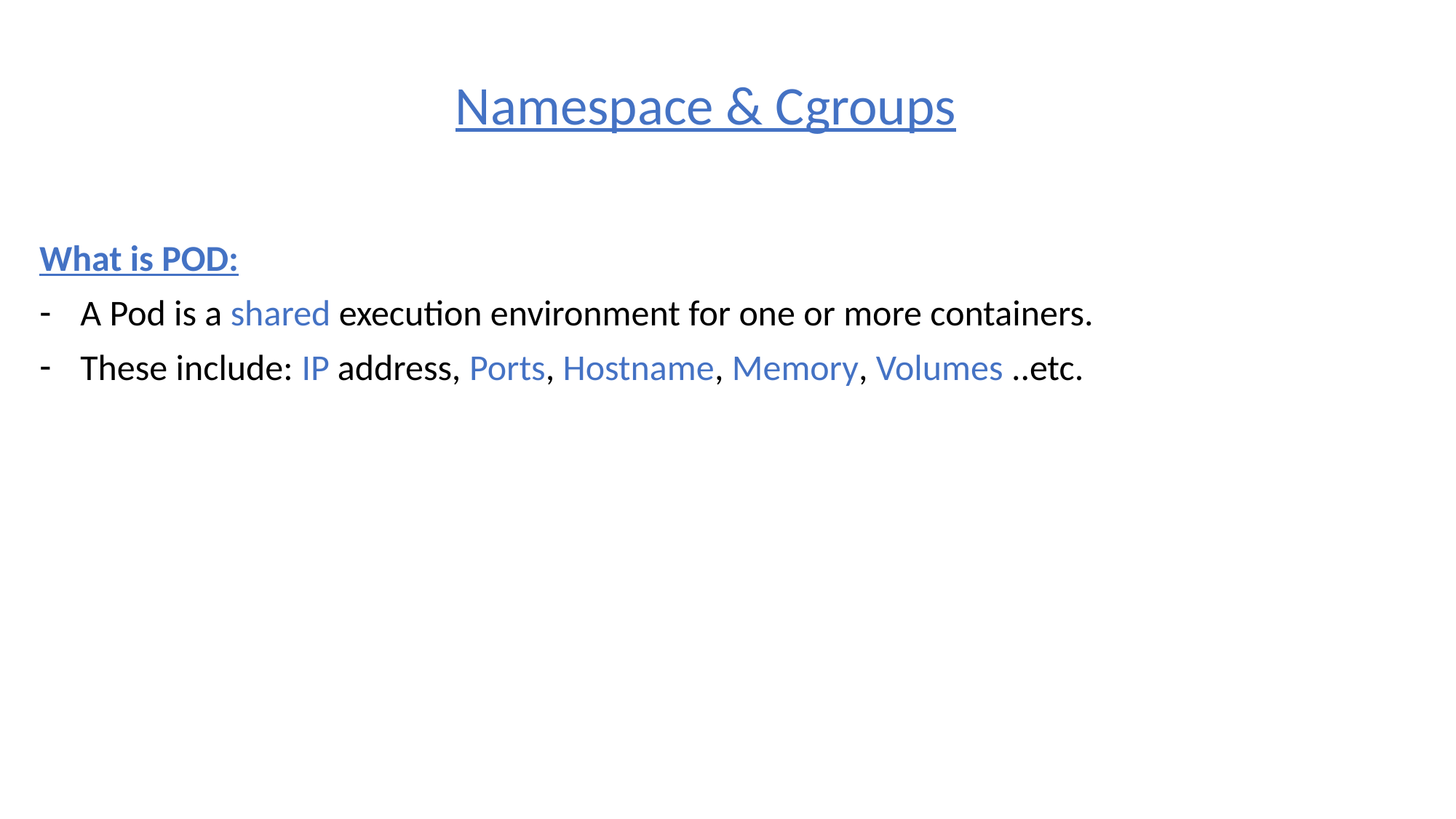

# Namespace & Cgroups

What is POD:
A Pod is a shared execution environment for one or more containers.
These include: IP address, Ports, Hostname, Memory, Volumes ..etc.